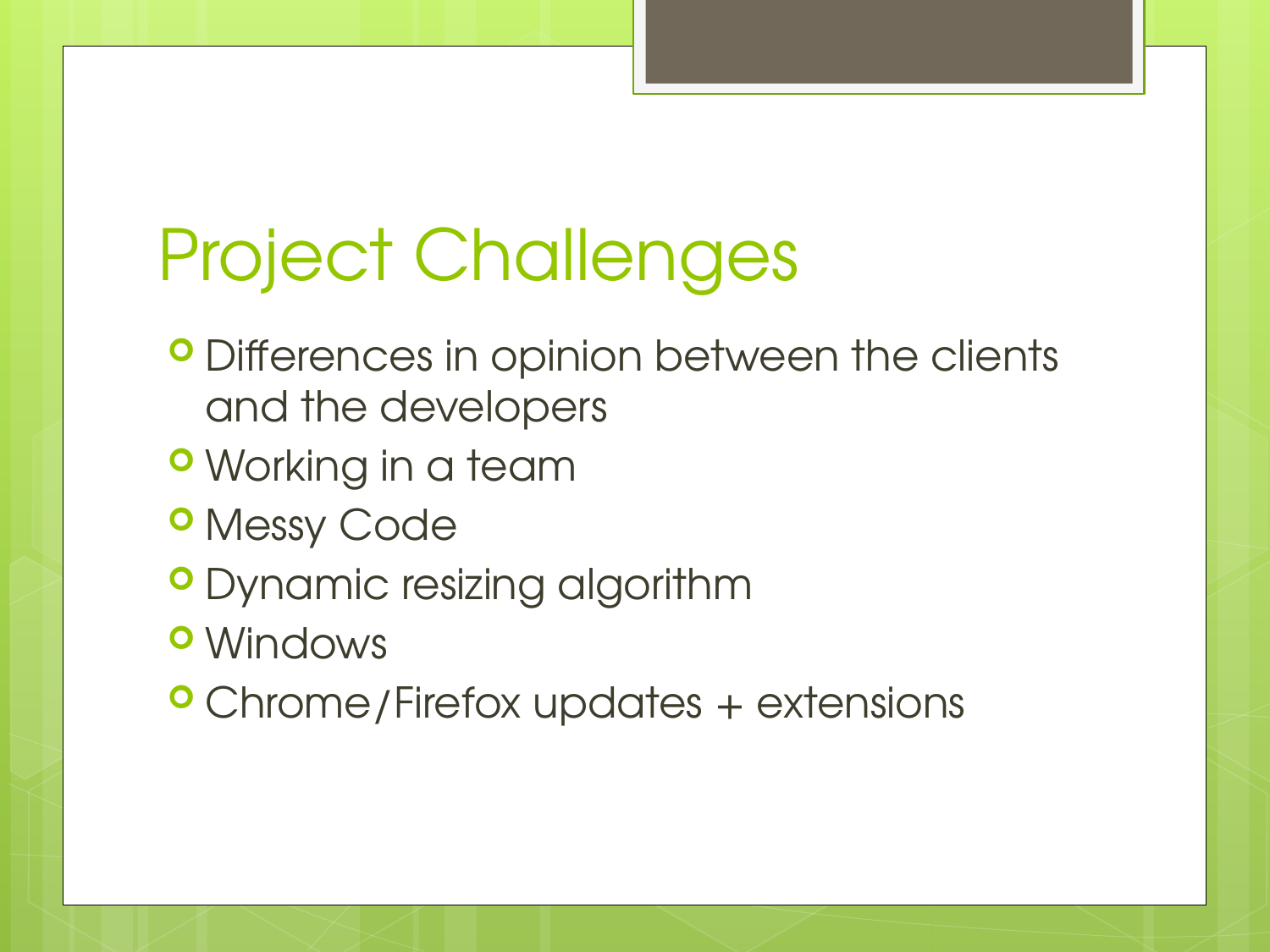

# Project Challenges
Differences in opinion between the clients and the developers
Working in a team
Messy Code
Dynamic resizing algorithm
Windows
Chrome/Firefox updates + extensions